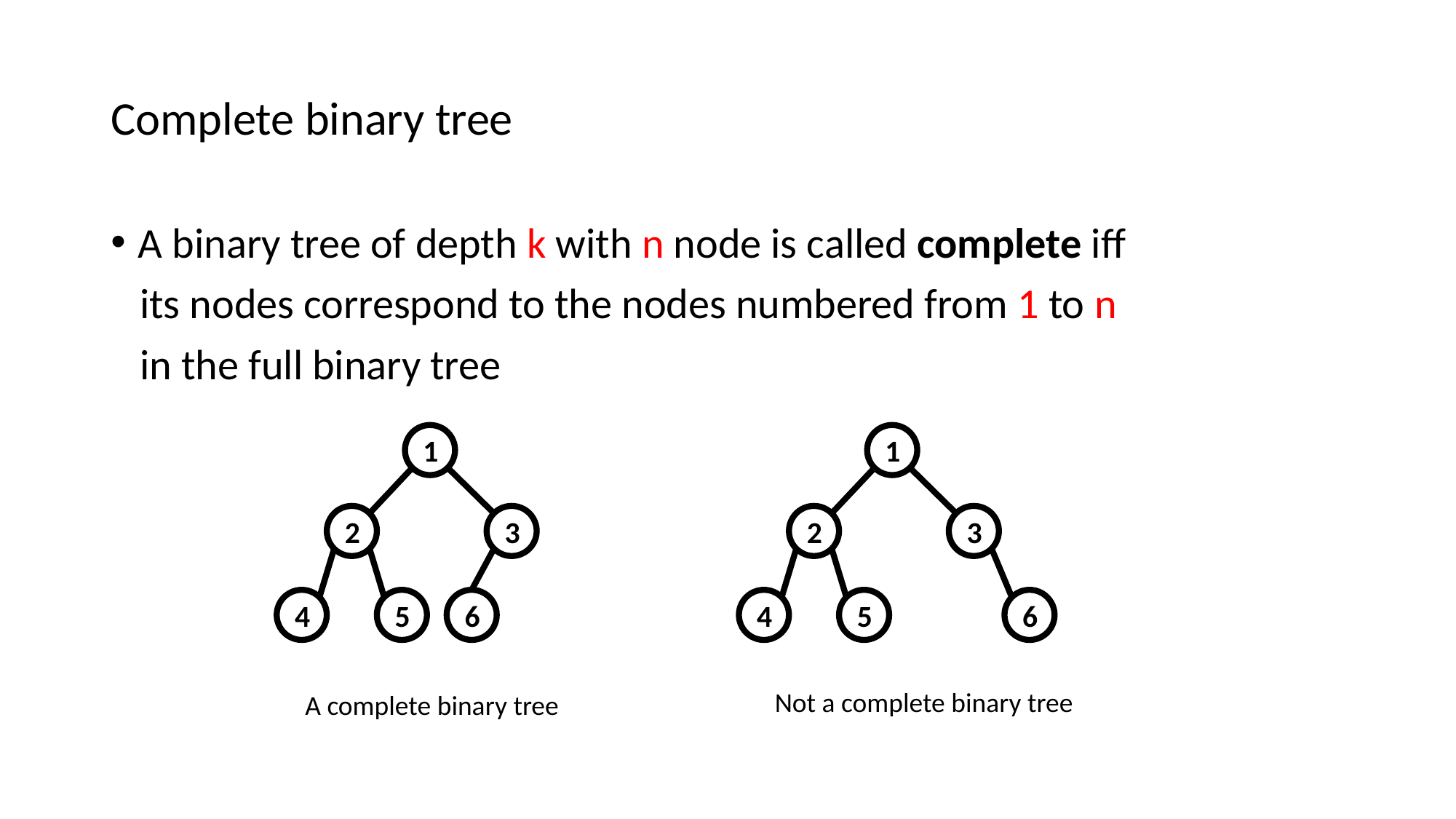

# Complete binary tree

A binary tree of depth k with n node is called complete iff
   its nodes correspond to the nodes numbered from 1 to n
   in the full binary tree

1
2
3
4
5
6
1
2
3
4
5
6
Not a complete binary tree
A complete binary tree